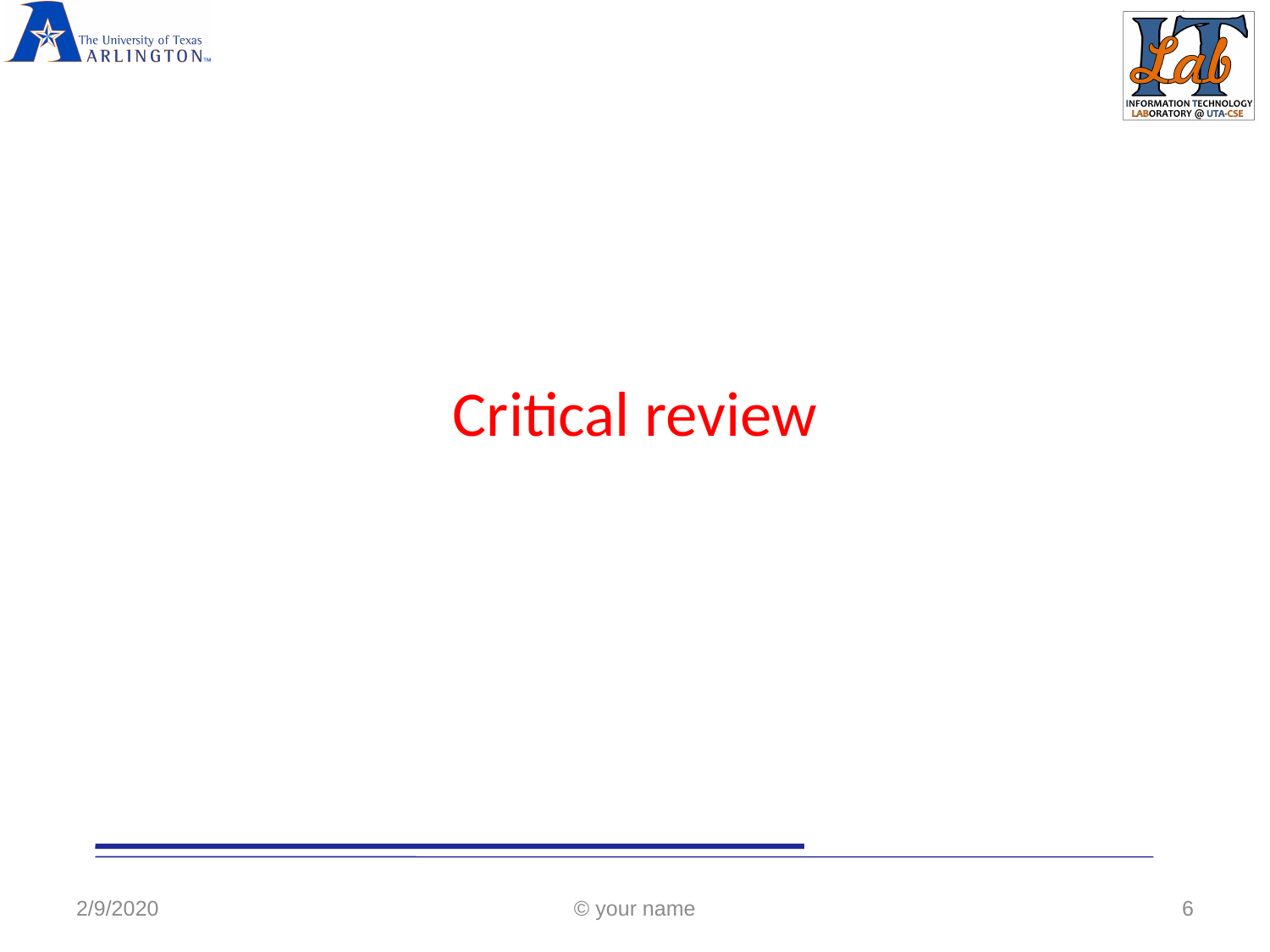

#

Critical review
2/9/2020
© your name
6